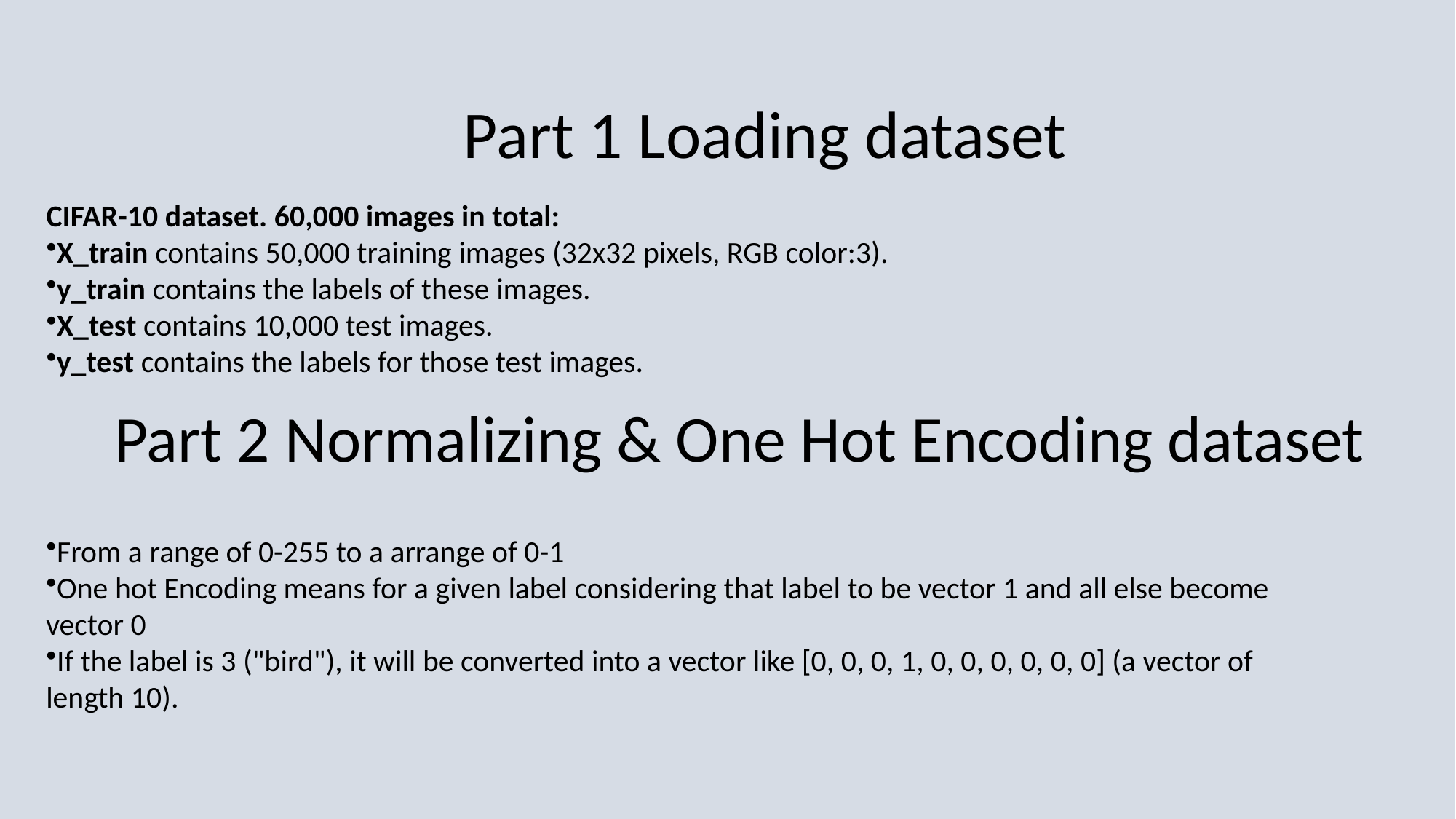

# Part 1 Loading dataset
CIFAR-10 dataset. 60,000 images in total:
X_train contains 50,000 training images (32x32 pixels, RGB color:3).
y_train contains the labels of these images.
X_test contains 10,000 test images.
y_test contains the labels for those test images.

Part 2 Normalizing & One Hot Encoding dataset
From a range of 0-255 to a arrange of 0-1
One hot Encoding means for a given label considering that label to be vector 1 and all else become vector 0
If the label is 3 ("bird"), it will be converted into a vector like [0, 0, 0, 1, 0, 0, 0, 0, 0, 0] (a vector of length 10).